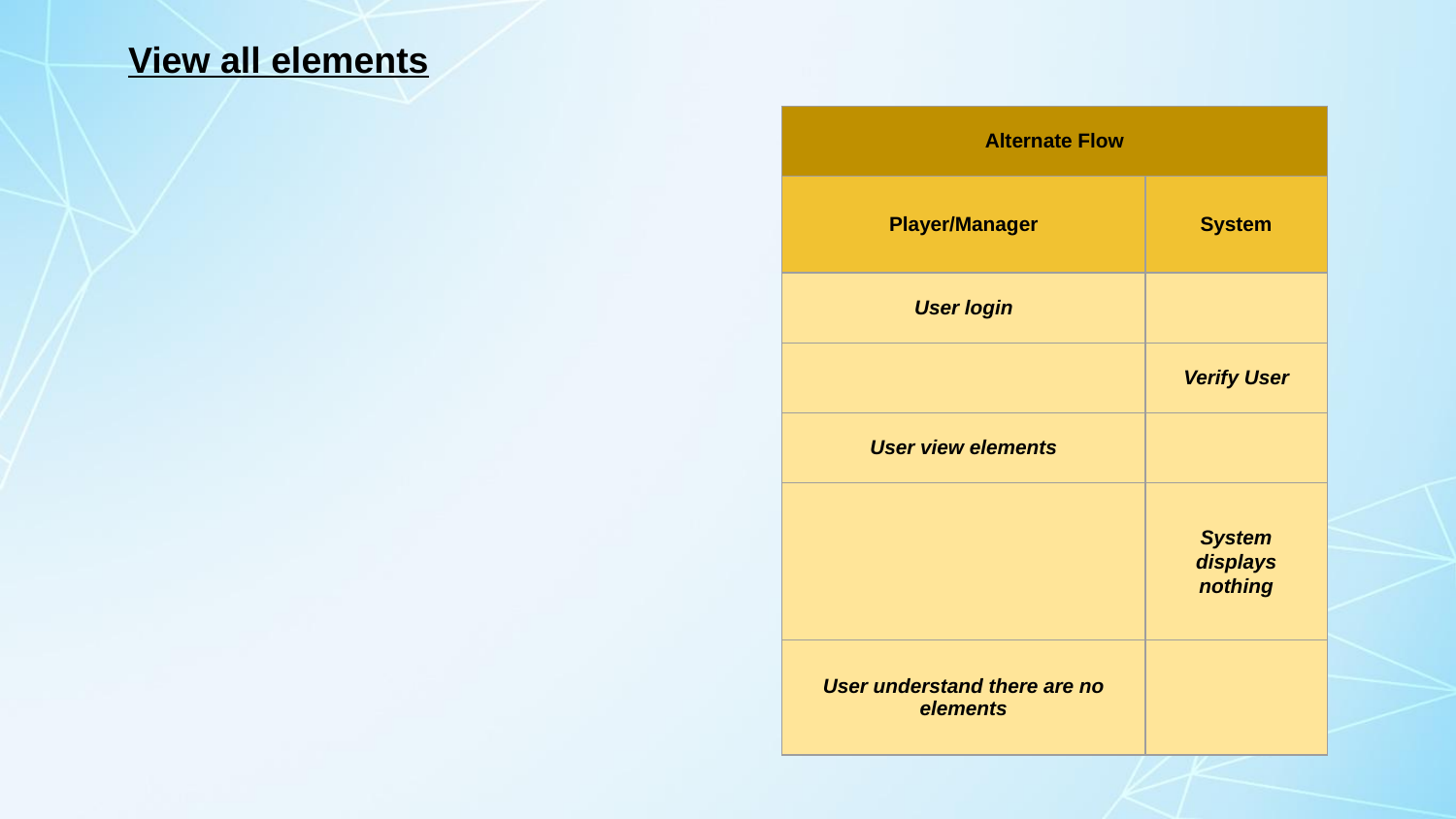

View all elements
| Alternate Flow |  |  |
| --- | --- | --- |
| Player/Manager |  | System |
| User login |  |  |
|  |  | Verify User |
| User view elements |  |  |
|  |  | System displays nothing |
| User understand there are no elements |  |  |